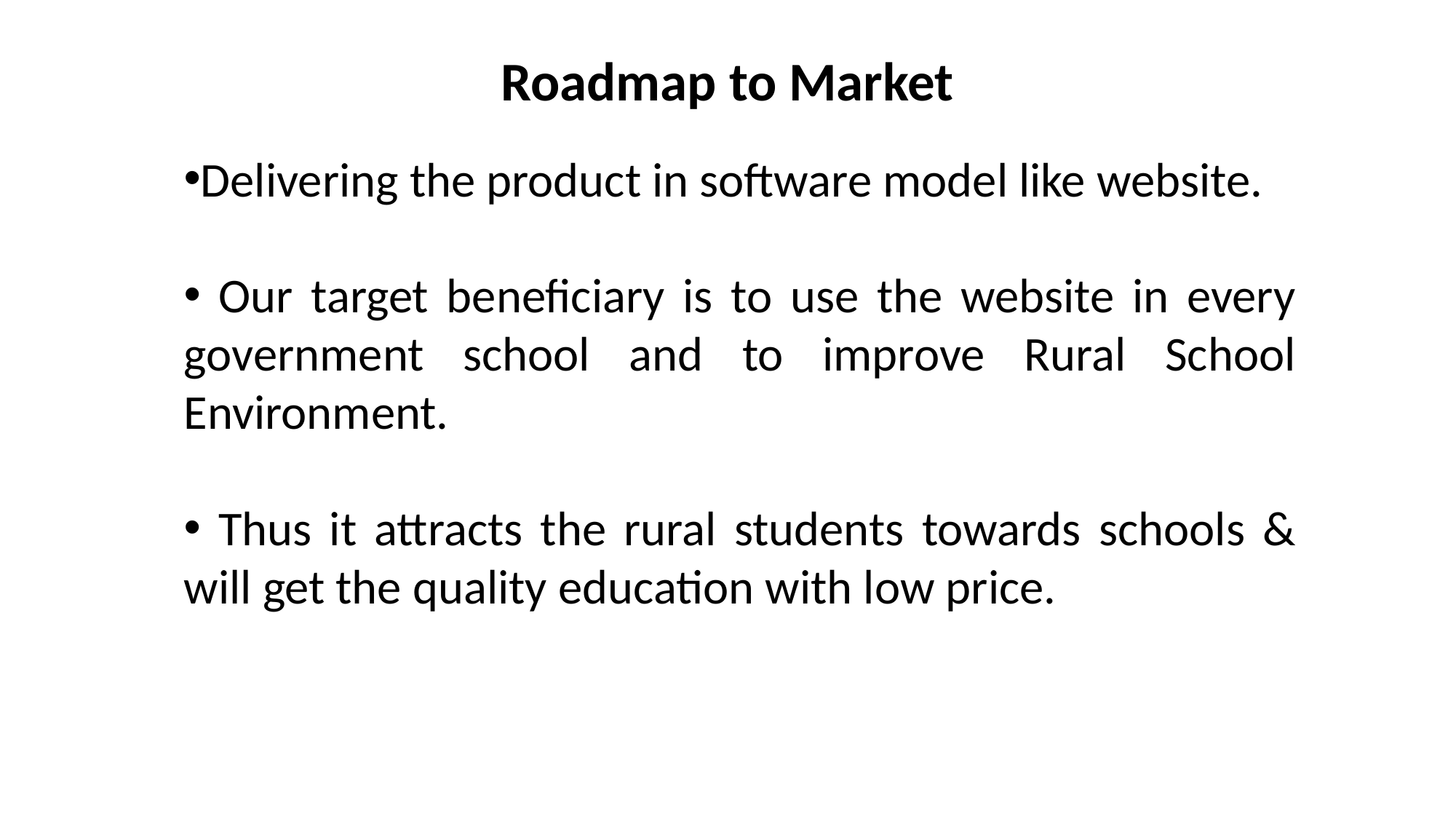

Roadmap to Market
Delivering the product in software model like website.

 Our target beneficiary is to use the website in every government school and to improve Rural School Environment.

 Thus it attracts the rural students towards schools & will get the quality education with low price.